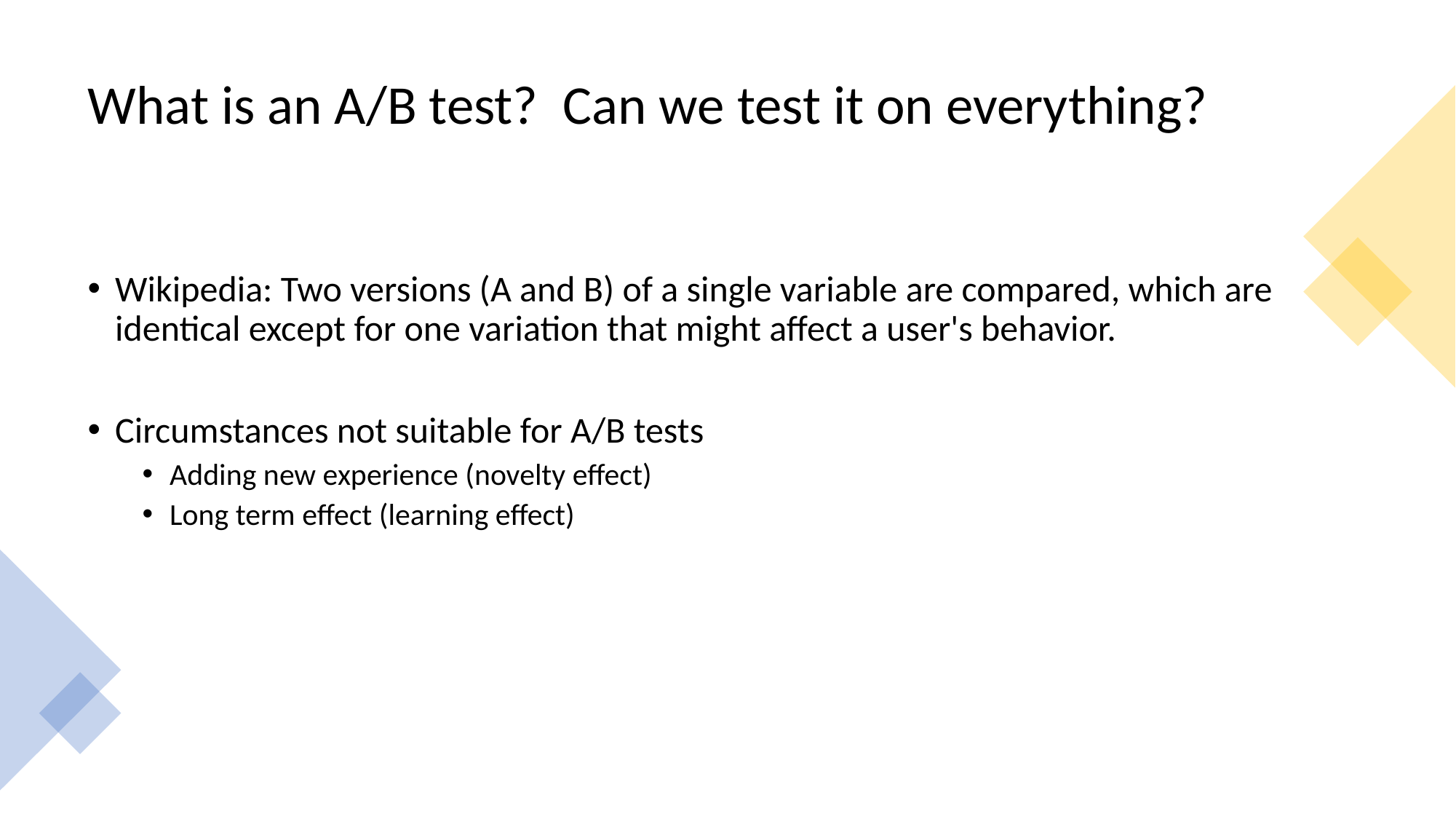

# What is an A/B test?  Can we test it on everything?

Wikipedia: Two versions (A and B) of a single variable are compared, which are identical except for one variation that might affect a user's behavior.

Circumstances not suitable for A/B tests
Adding new experience (novelty effect)
Long term effect (learning effect)